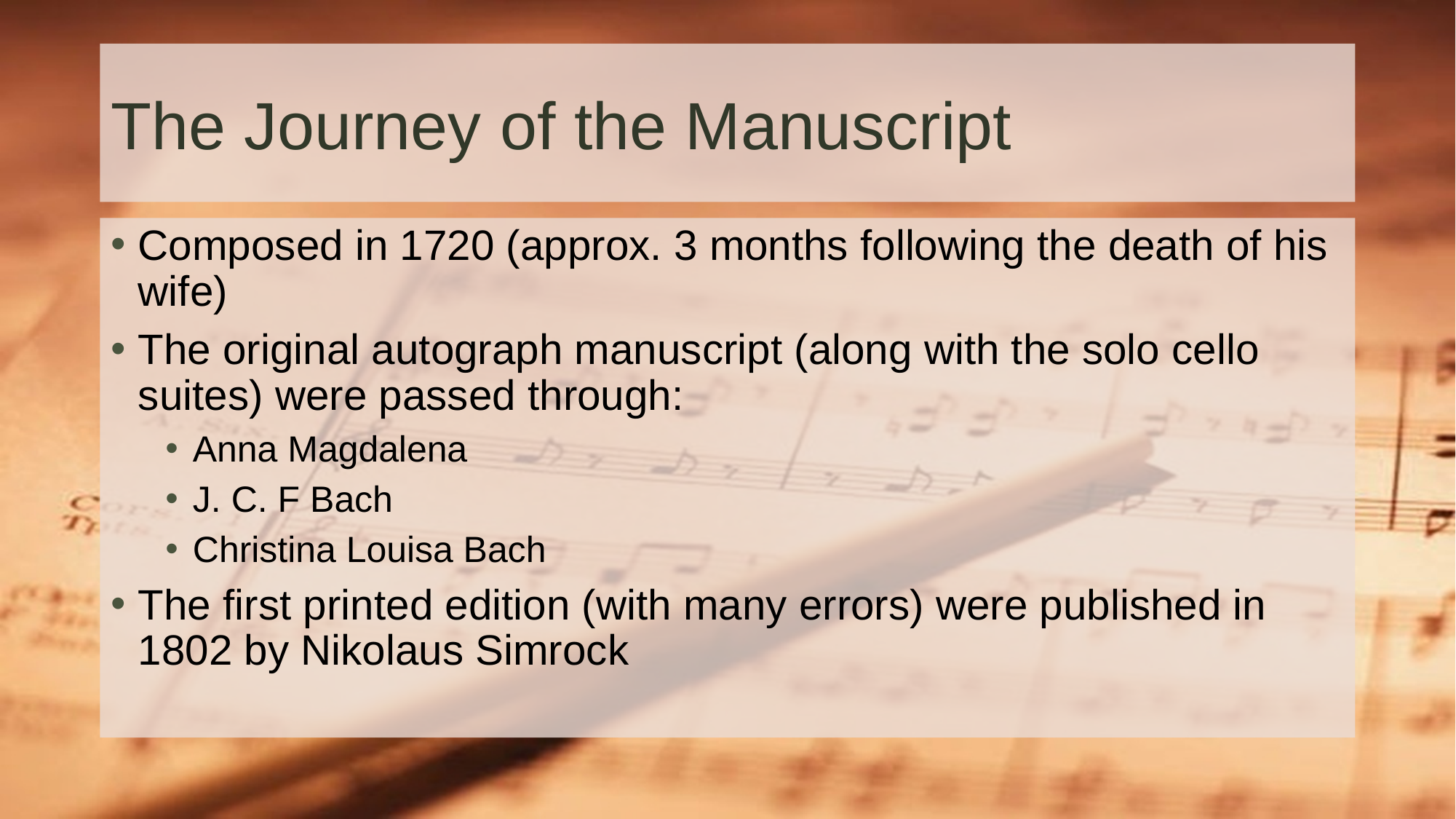

# The Journey of the Manuscript
Composed in 1720 (approx. 3 months following the death of his wife)
The original autograph manuscript (along with the solo cello suites) were passed through:
Anna Magdalena
J. C. F Bach
Christina Louisa Bach
The first printed edition (with many errors) were published in 1802 by Nikolaus Simrock